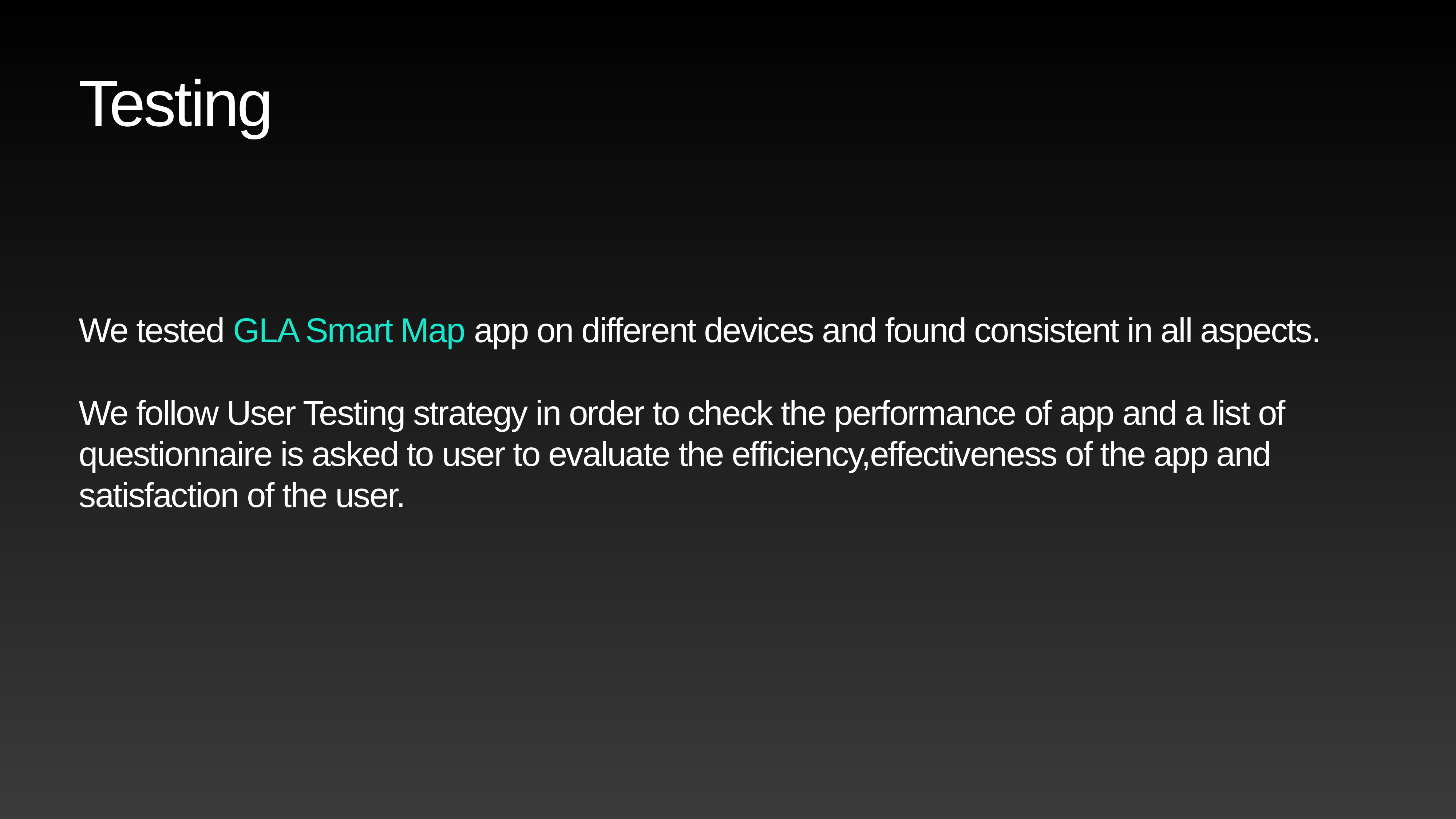

Testing
We tested GLA Smart Map app on different devices and found consistent in all aspects.

We follow User Testing strategy in order to check the performance of app and a list of questionnaire is asked to user to evaluate the efficiency,effectiveness of the app and satisfaction of the user.
9